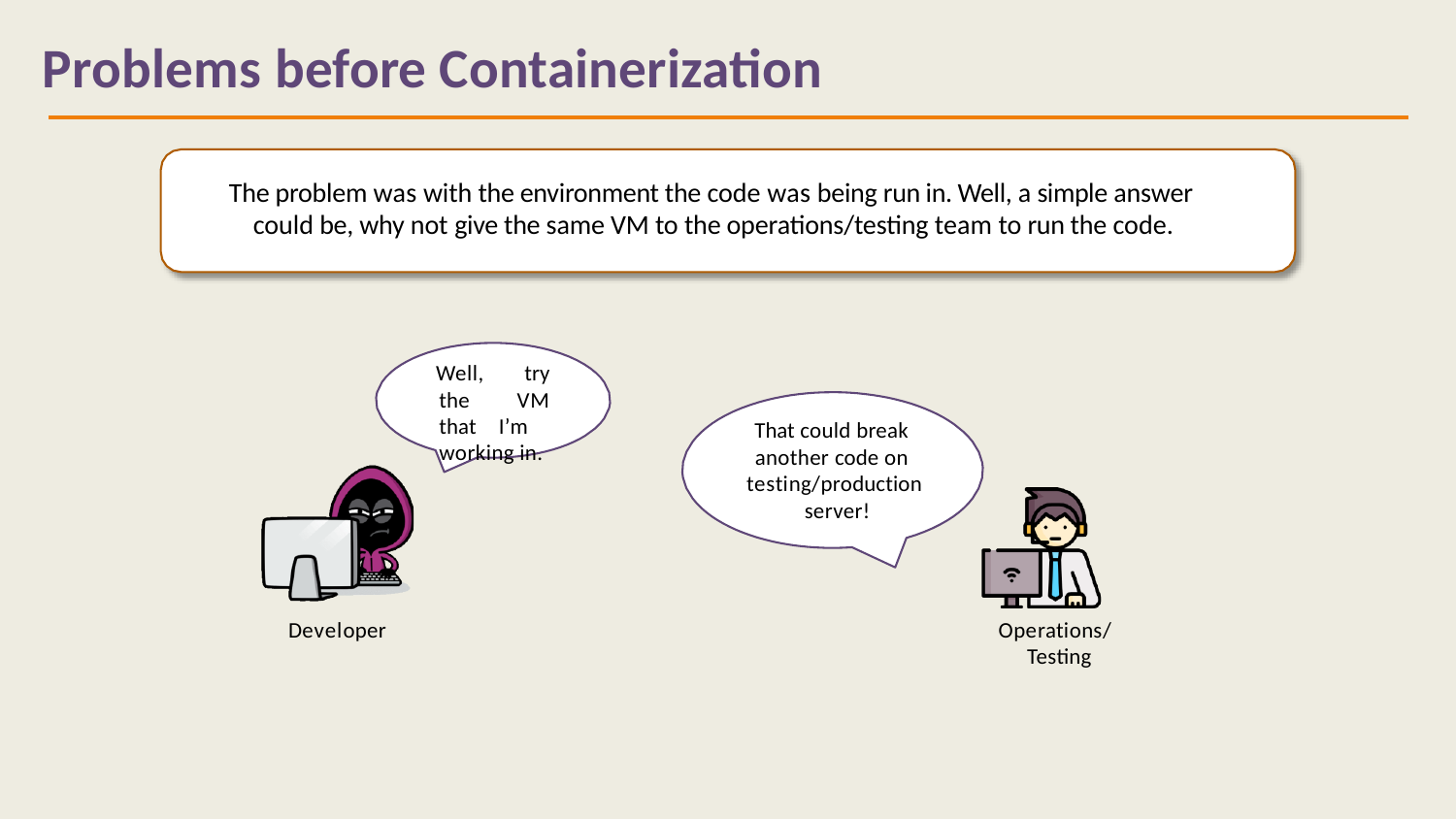

# Problems before Containerization

The problem was with the environment the code was being run in. Well, a simple answer  could be, why not give the same VM to the operations/testing team to run the code.

Well, try the  VM that I’m  working in.

That could break  another code on  testing/production  server!

Developer
Operations/  Testing